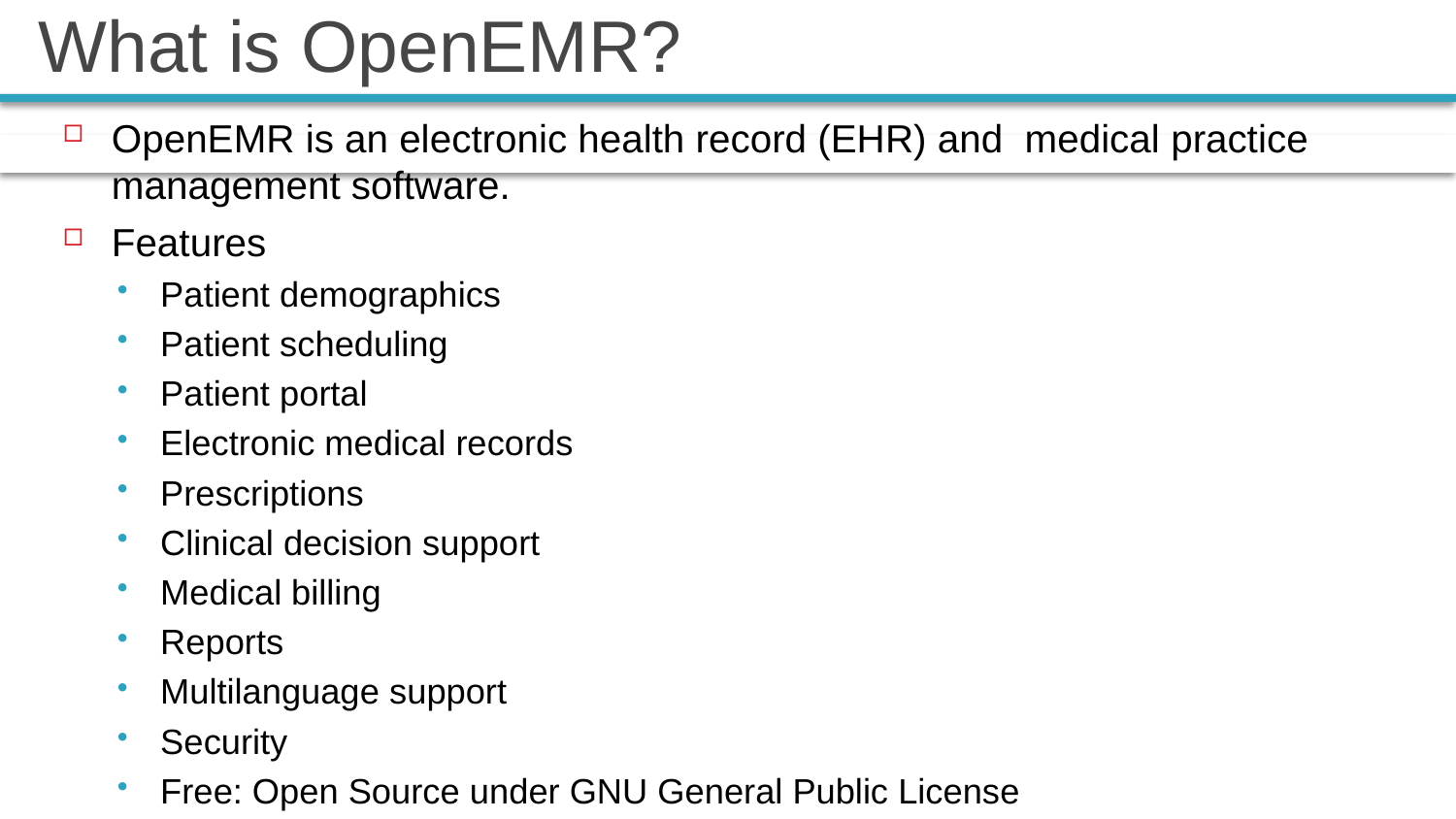

# What is OpenEMR?
OpenEMR is an electronic health record (EHR) and  medical practice management software.
Features
Patient demographics
Patient scheduling
Patient portal
Electronic medical records
Prescriptions
Clinical decision support
Medical billing
Reports
Multilanguage support
Security
Free: Open Source under GNU General Public License